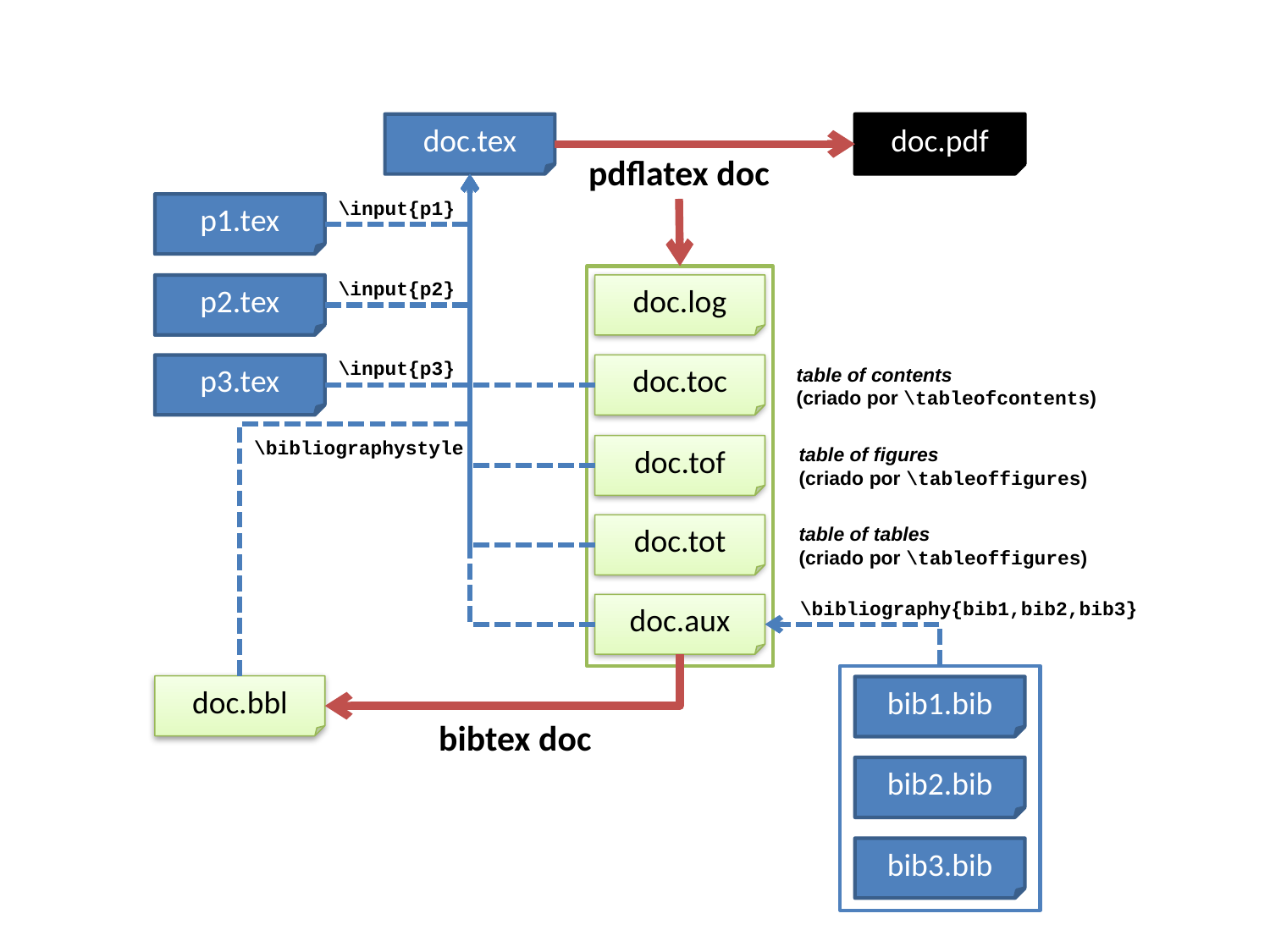

doc.tex
doc.pdf
pdflatex doc
\input{p1}
p1.tex

\input{p2}
p2.tex
doc.log
\input{p3}
p3.tex
doc.toc
table of contents
(criado por \tableofcontents)
\bibliographystyle
doc.tof
table of figures
(criado por \tableoffigures)
doc.tot
table of tables
(criado por \tableoffigures)
\bibliography{bib1,bib2,bib3}
doc.aux

doc.bbl
bib1.bib
bibtex doc
bib2.bib
bib3.bib